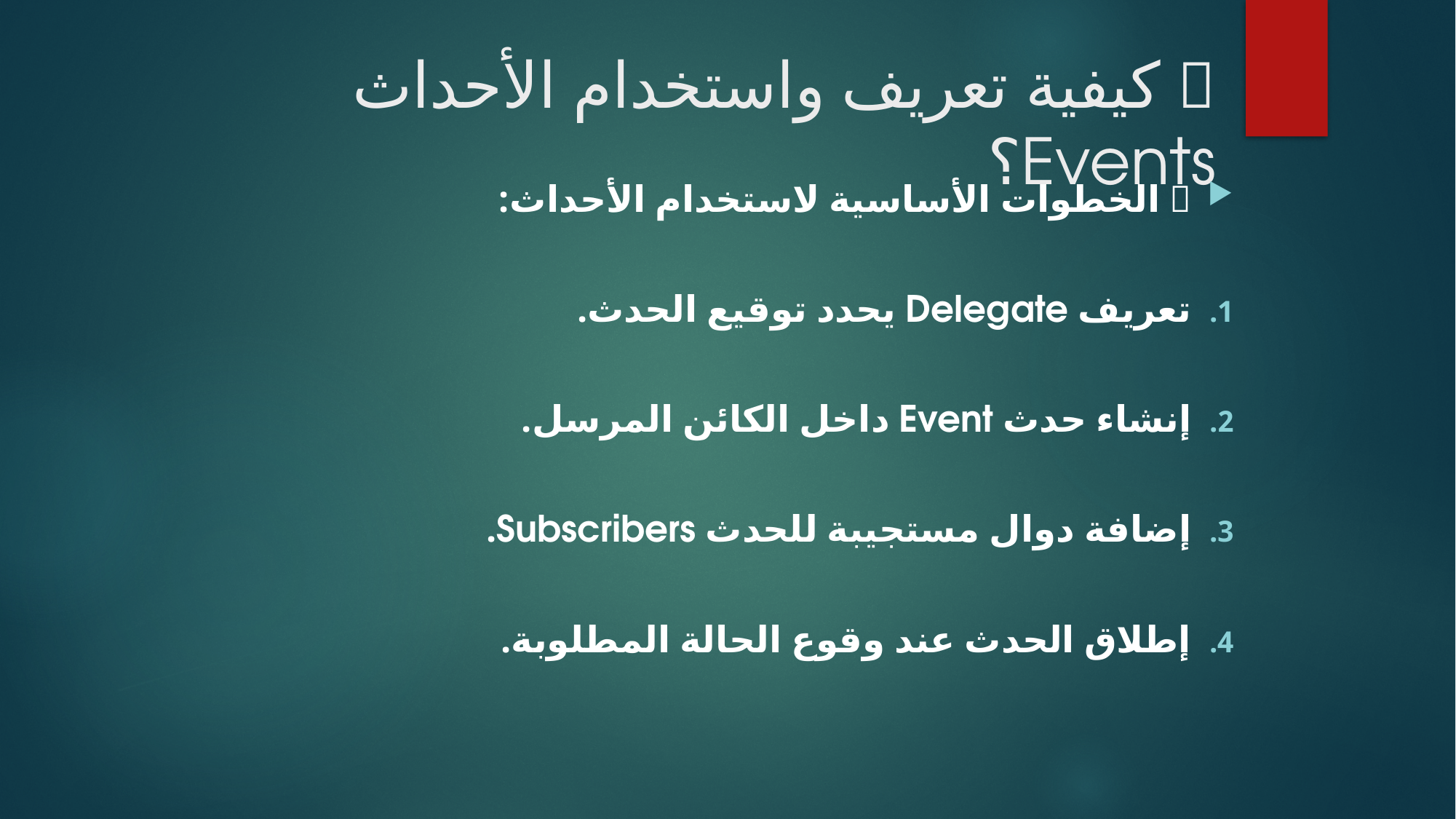

# 🔹 كيفية تعريف واستخدام الأحداث Events؟
📌 الخطوات الأساسية لاستخدام الأحداث:

تعريف Delegate يحدد توقيع الحدث.

إنشاء حدث Event داخل الكائن المرسل.

إضافة دوال مستجيبة للحدث Subscribers.

إطلاق الحدث عند وقوع الحالة المطلوبة.